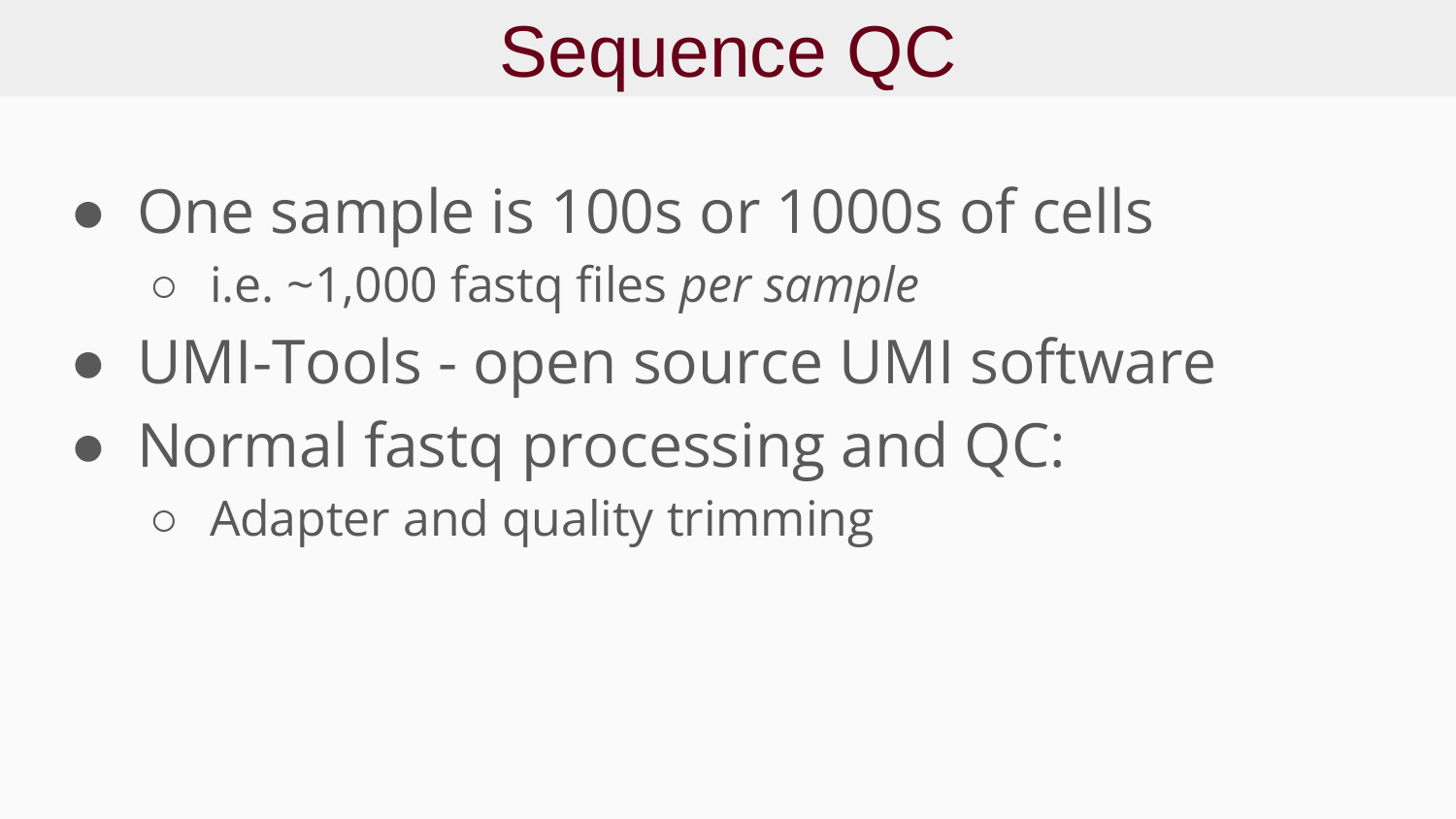

# Sequence QC
One sample is 100s or 1000s of cells
i.e. ~1,000 fastq files per sample
UMI-Tools - open source UMI software
Normal fastq processing and QC:
Adapter and quality trimming